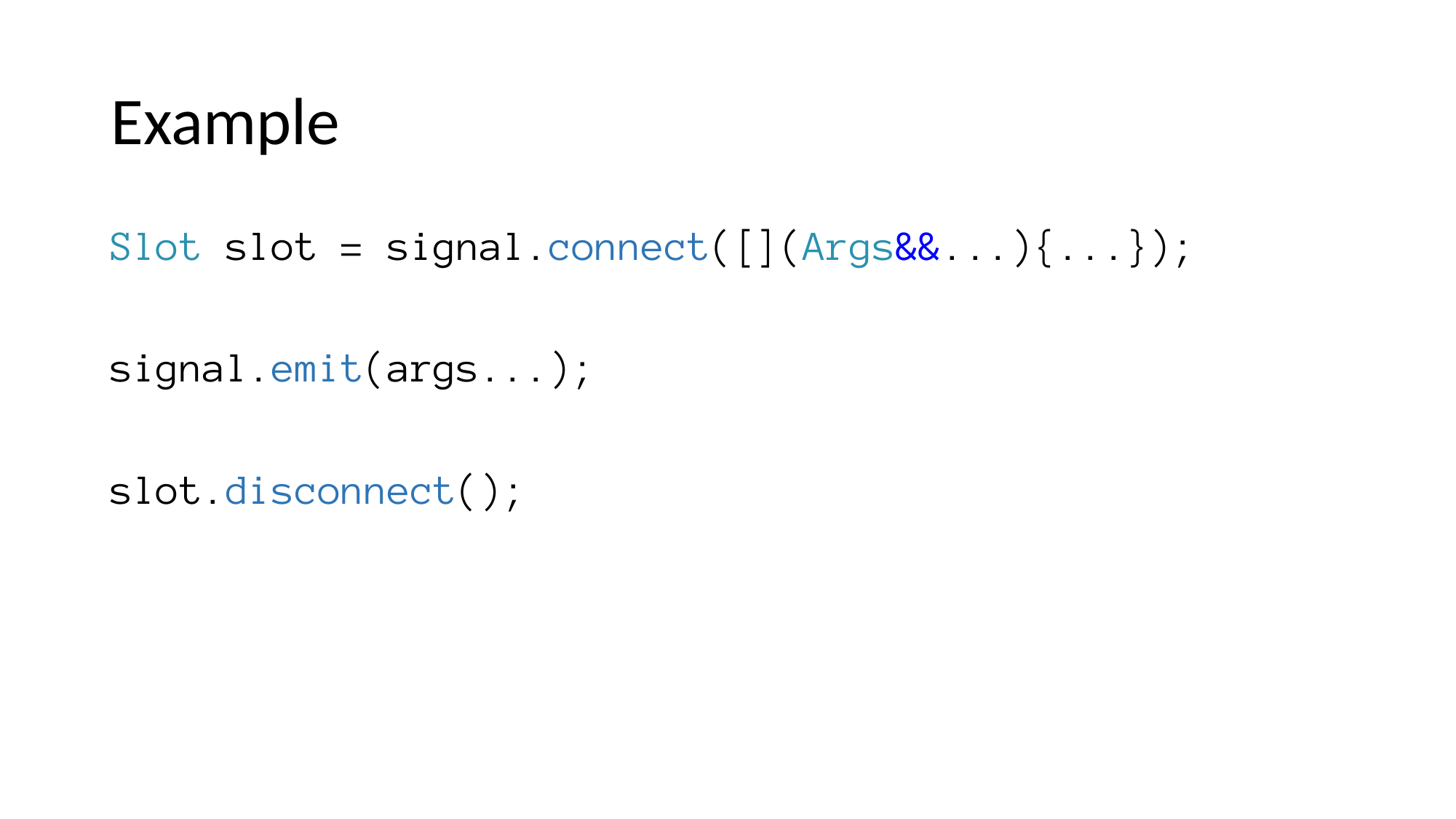

# Example
Slot slot = signal.connect([](Args&&...){...});

signal.emit(args...);

slot.disconnect();